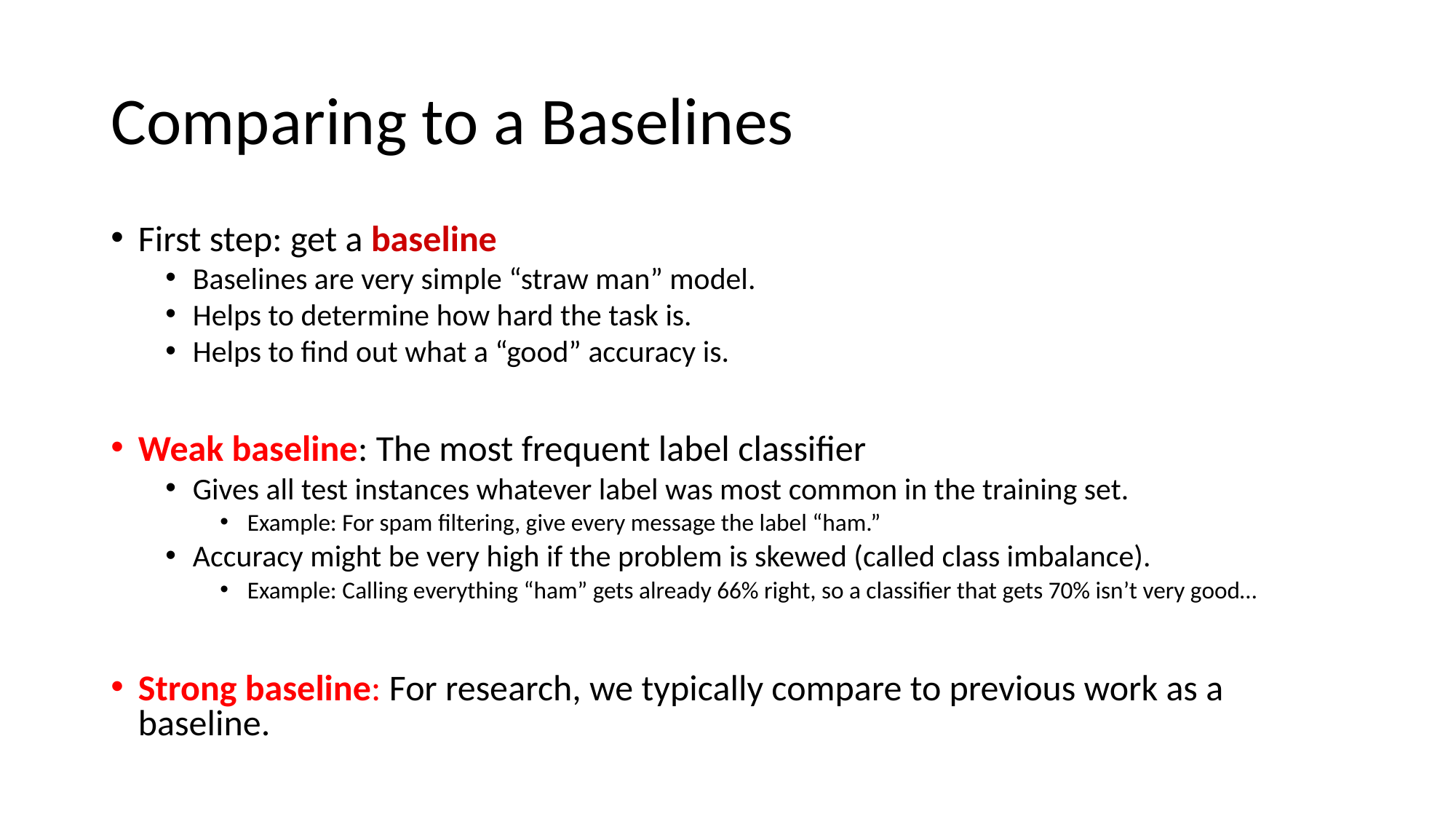

# Comparing to a Baselines
First step: get a baseline
Baselines are very simple “straw man” model.
Helps to determine how hard the task is.
Helps to find out what a “good” accuracy is.

Weak baseline: The most frequent label classifier
Gives all test instances whatever label was most common in the training set.
Example: For spam filtering, give every message the label “ham.”
Accuracy might be very high if the problem is skewed (called class imbalance).
Example: Calling everything “ham” gets already 66% right, so a classifier that gets 70% isn’t very good…

Strong baseline: For research, we typically compare to previous work as a baseline.